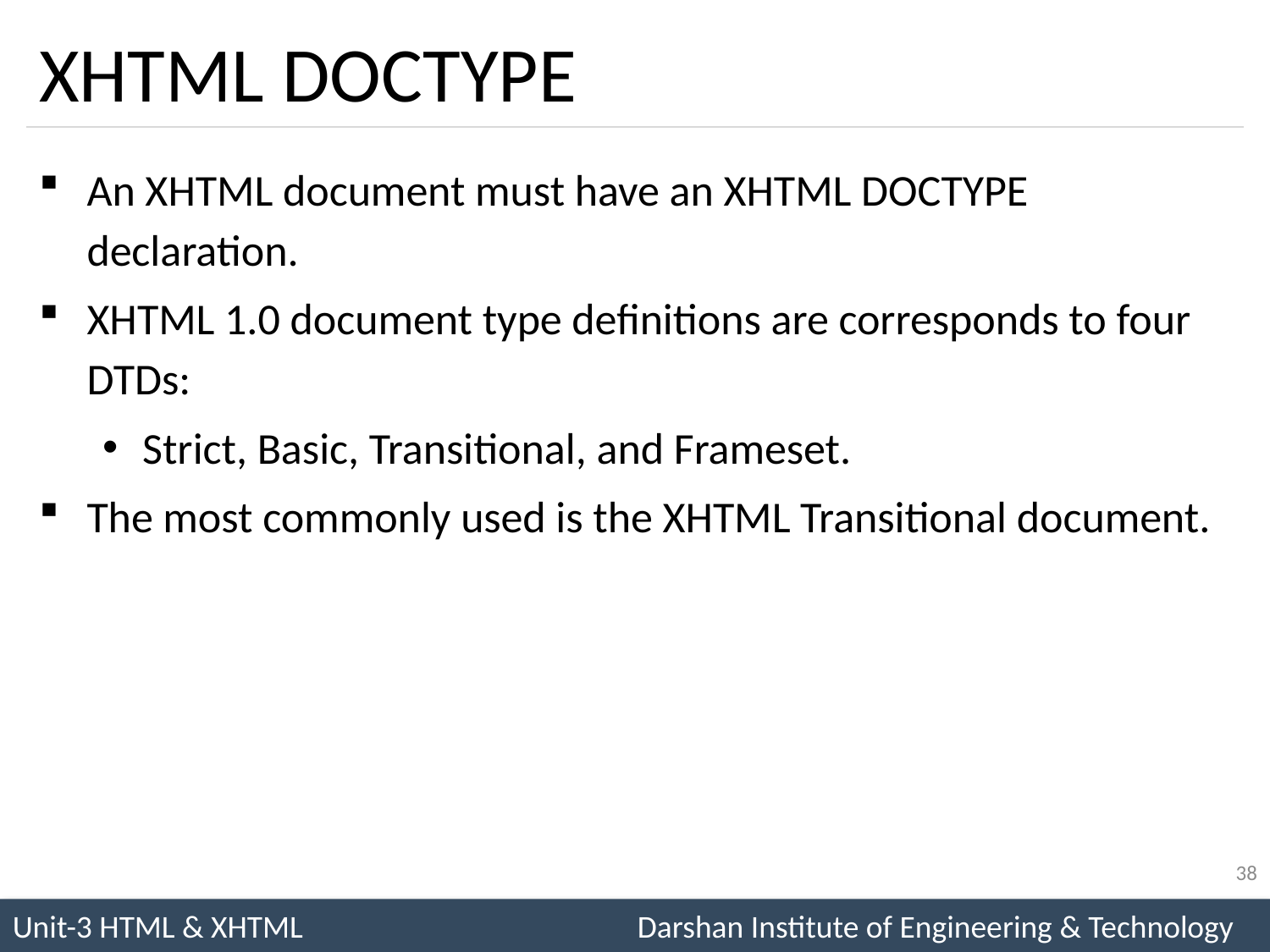

# XHTML DOCTYPE
An XHTML document must have an XHTML DOCTYPE declaration.
XHTML 1.0 document type definitions are corresponds to four DTDs:
Strict, Basic, Transitional, and Frameset.
The most commonly used is the XHTML Transitional document.

38